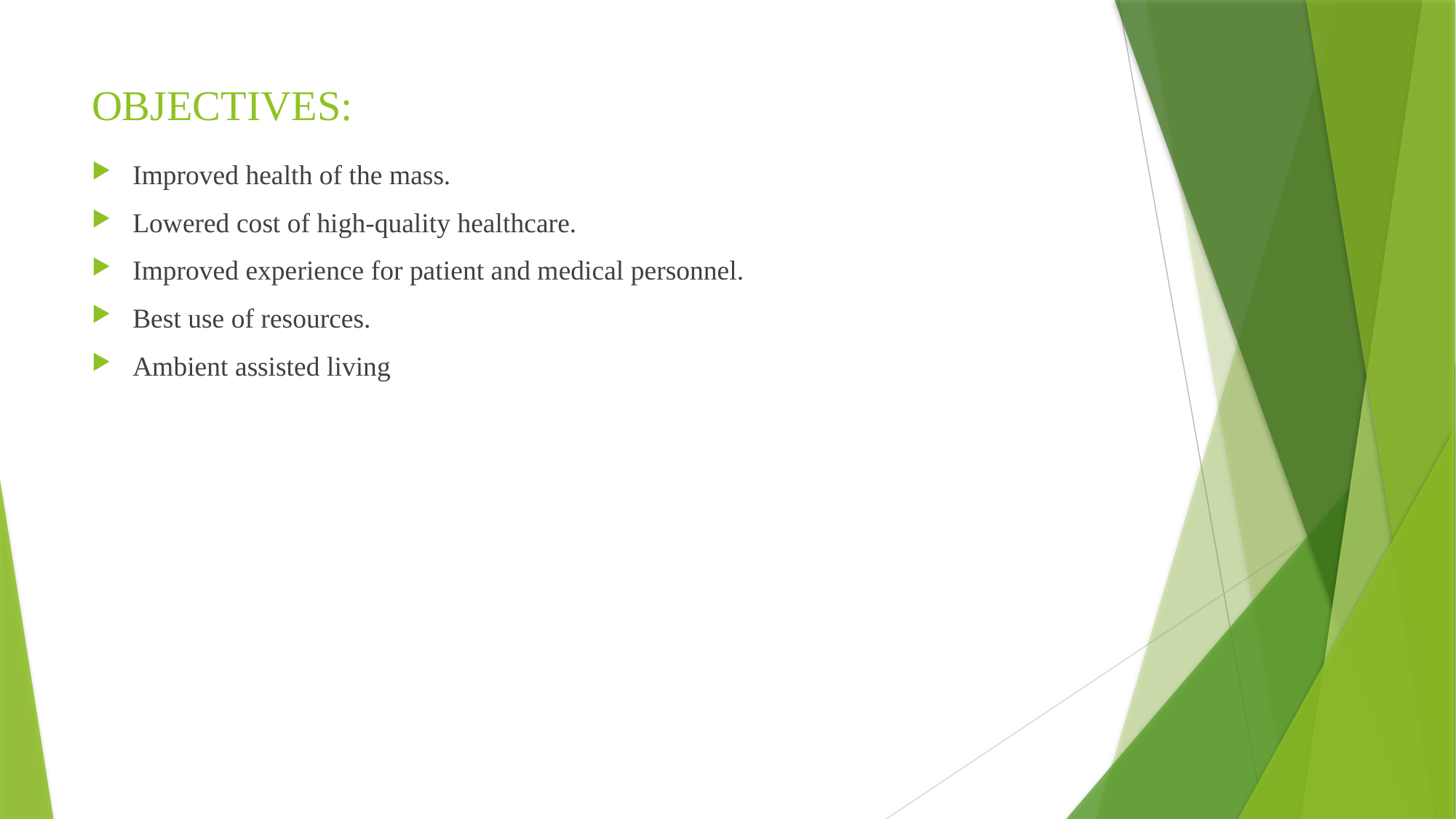

# OBJECTIVES:
Improved health of the mass.
Lowered cost of high-quality healthcare.
Improved experience for patient and medical personnel.
Best use of resources.
Ambient assisted living